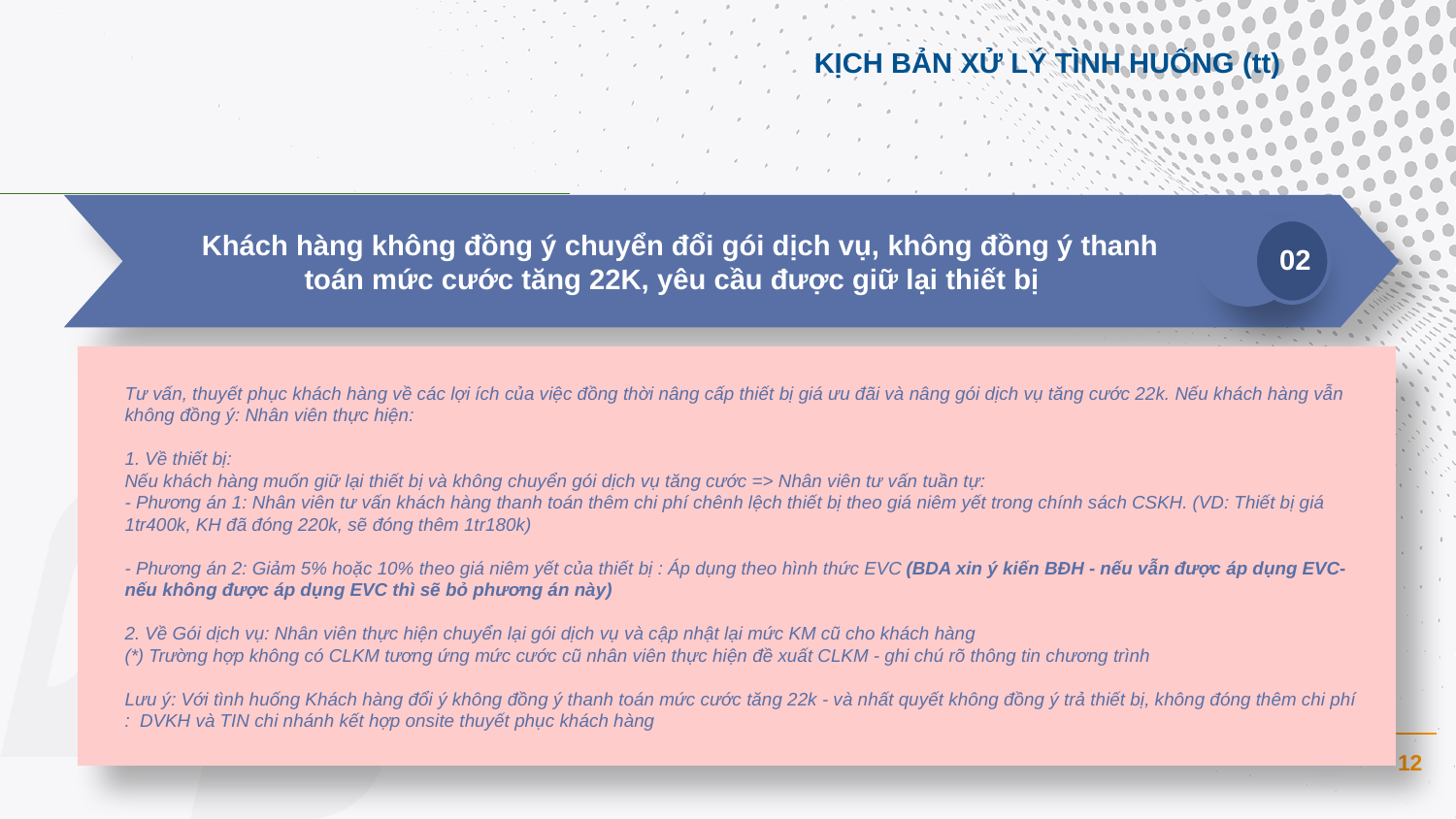

KỊCH BẢN XỬ LÝ TÌNH HUỐNG (tt)

 Khách hàng không đồng ý chuyển đổi gói dịch vụ, không đồng ý thanh toán mức cước tăng 22K, yêu cầu được giữ lại thiết bị
02

Tư vấn, thuyết phục khách hàng về các lợi ích của việc đồng thời nâng cấp thiết bị giá ưu đãi và nâng gói dịch vụ tăng cước 22k. Nếu khách hàng vẫn không đồng ý: Nhân viên thực hiện:

1. Về thiết bị:
Nếu khách hàng muốn giữ lại thiết bị và không chuyển gói dịch vụ tăng cước => Nhân viên tư vấn tuần tự:
- Phương án 1: Nhân viên tư vấn khách hàng thanh toán thêm chi phí chênh lệch thiết bị theo giá niêm yết trong chính sách CSKH. (VD: Thiết bị giá 1tr400k, KH đã đóng 220k, sẽ đóng thêm 1tr180k)

- Phương án 2: Giảm 5% hoặc 10% theo giá niêm yết của thiết bị : Áp dụng theo hình thức EVC (BDA xin ý kiến BĐH - nếu vẫn được áp dụng EVC- nếu không được áp dụng EVC thì sẽ bỏ phương án này)

2. Về Gói dịch vụ: Nhân viên thực hiện chuyển lại gói dịch vụ và cập nhật lại mức KM cũ cho khách hàng
(*) Trường hợp không có CLKM tương ứng mức cước cũ nhân viên thực hiện đề xuất CLKM - ghi chú rõ thông tin chương trình

Lưu ý: Với tình huống Khách hàng đổi ý không đồng ý thanh toán mức cước tăng 22k - và nhất quyết không đồng ý trả thiết bị, không đóng thêm chi phí :  DVKH và TIN chi nhánh kết hợp onsite thuyết phục khách hàng